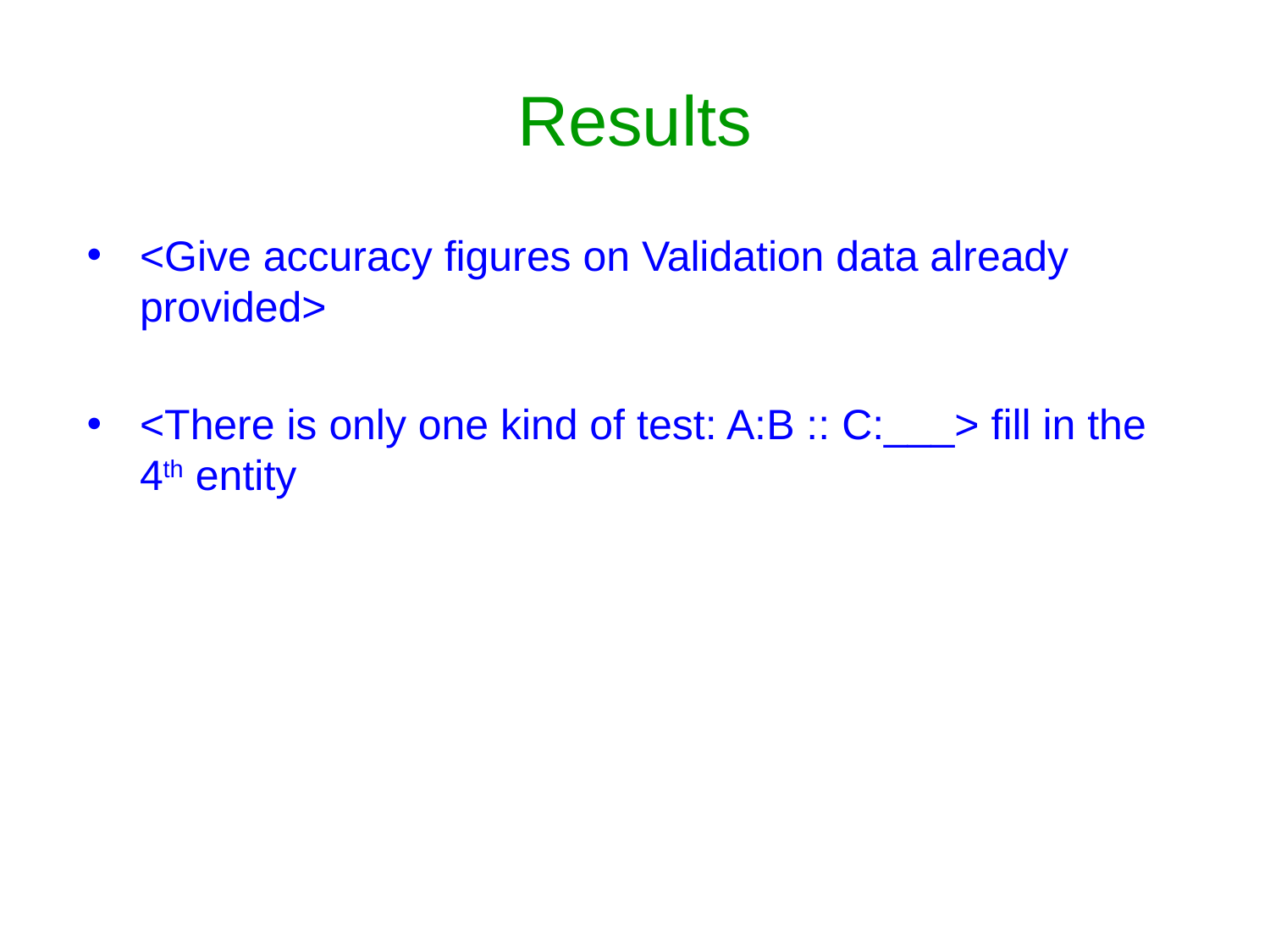

# Results
<Give accuracy figures on Validation data already provided>

<There is only one kind of test: A:B :: C:___> fill in the 4th entity